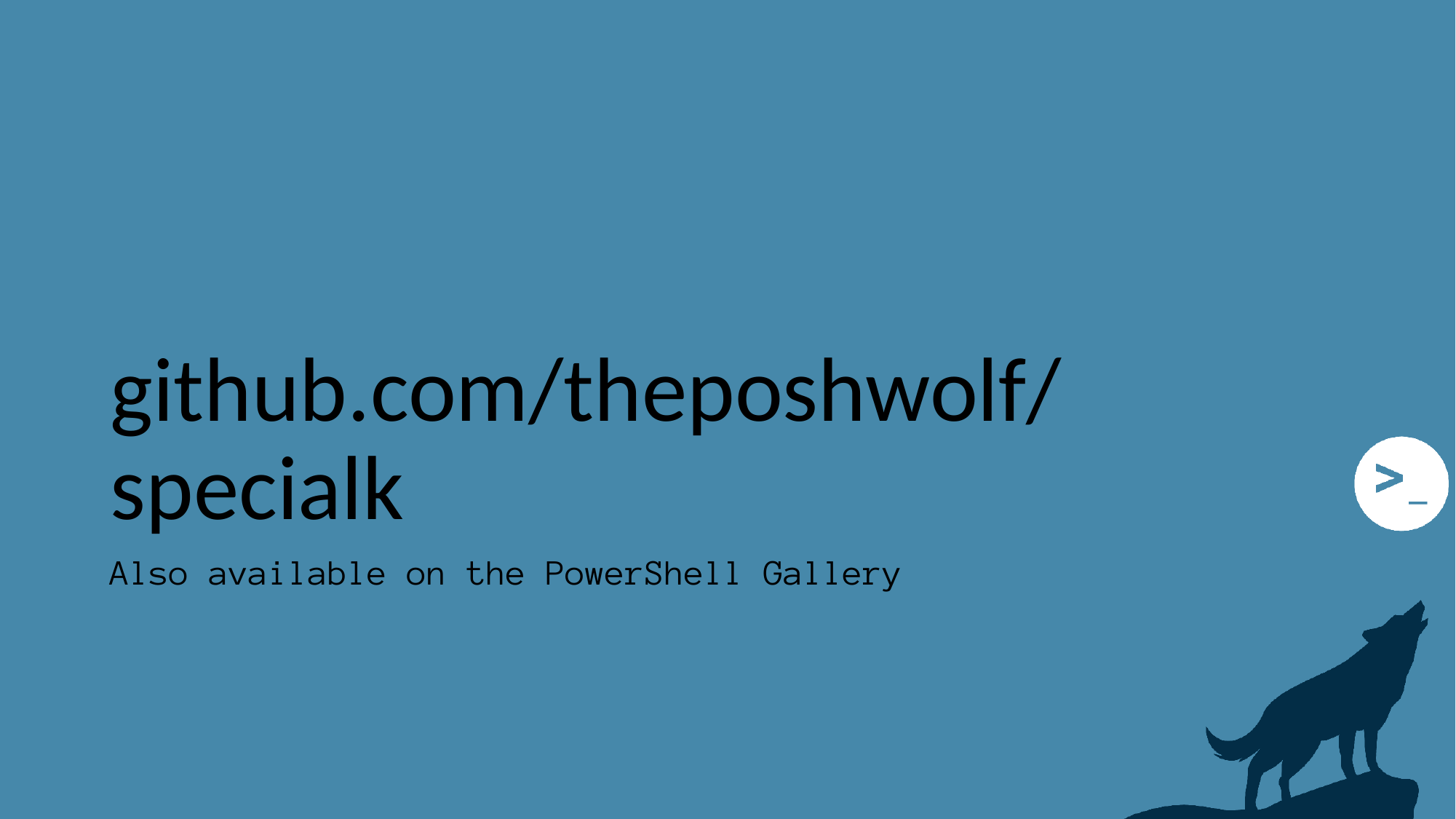

# github.com/theposhwolf/specialk
Also available on the PowerShell Gallery